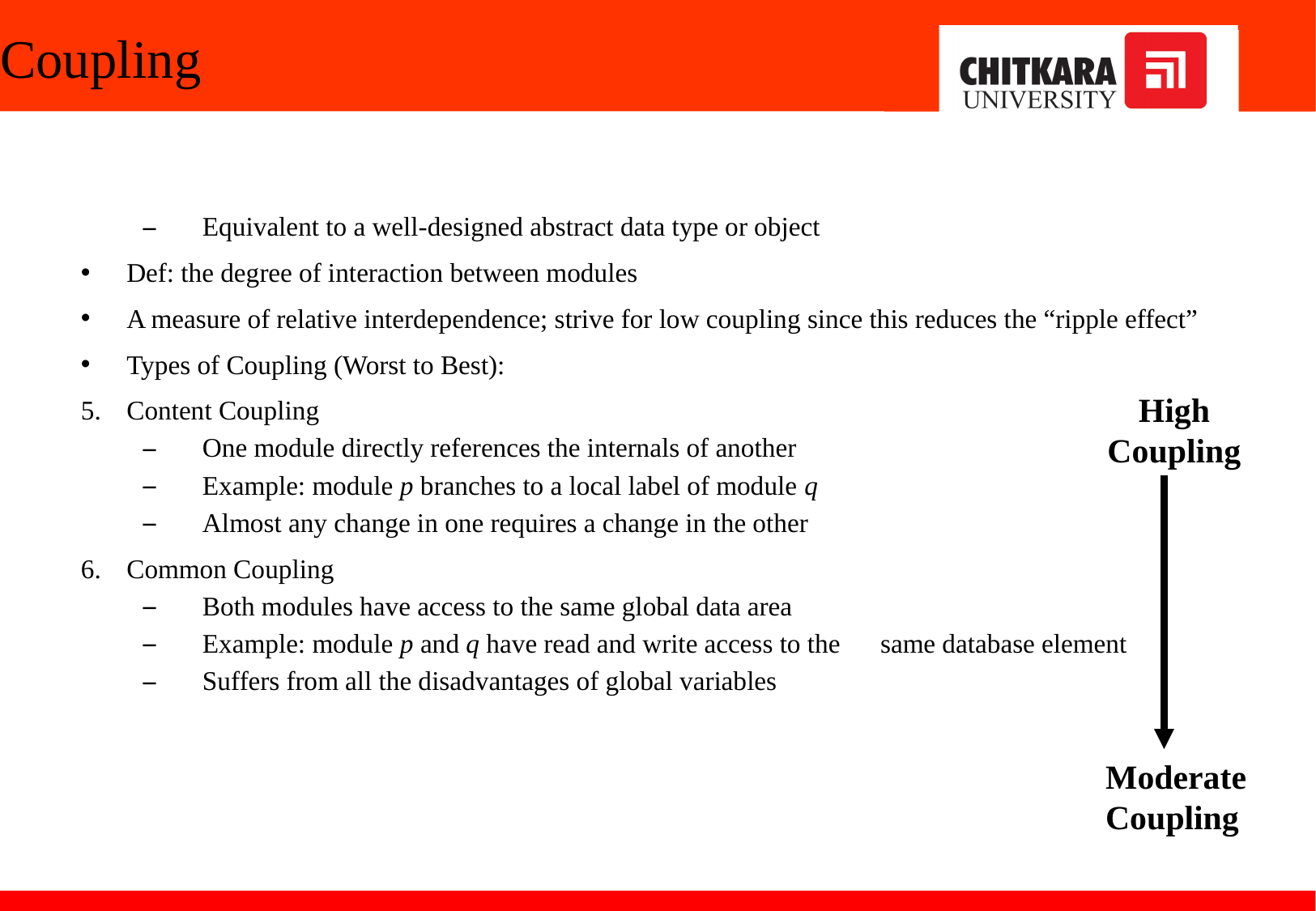

# Coupling
Equivalent to a well-designed abstract data type or object
Def: the degree of interaction between modules
A measure of relative interdependence; strive for low coupling since this reduces the “ripple effect”
Types of Coupling (Worst to Best):
Content Coupling
One module directly references the internals of another
Example: module p branches to a local label of module q
Almost any change in one requires a change in the other
Common Coupling
Both modules have access to the same global data area
Example: module p and q have read and write access to the      same database element
Suffers from all the disadvantages of global variables
High Coupling
Moderate Coupling